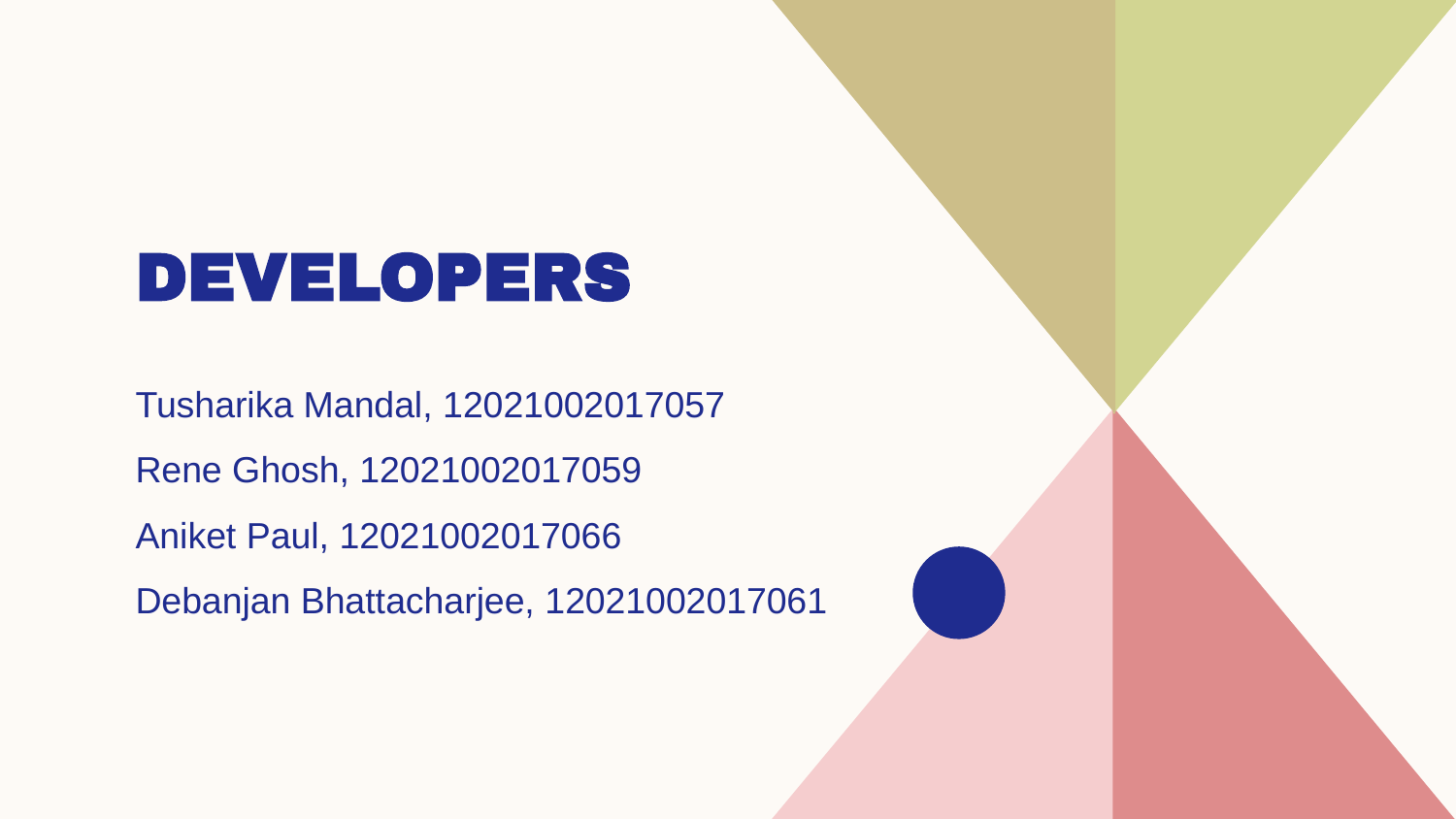

# DEVELOPERS
Tusharika Mandal, 12021002017057
Rene Ghosh, 12021002017059
Aniket Paul, 12021002017066
Debanjan Bhattacharjee, 12021002017061